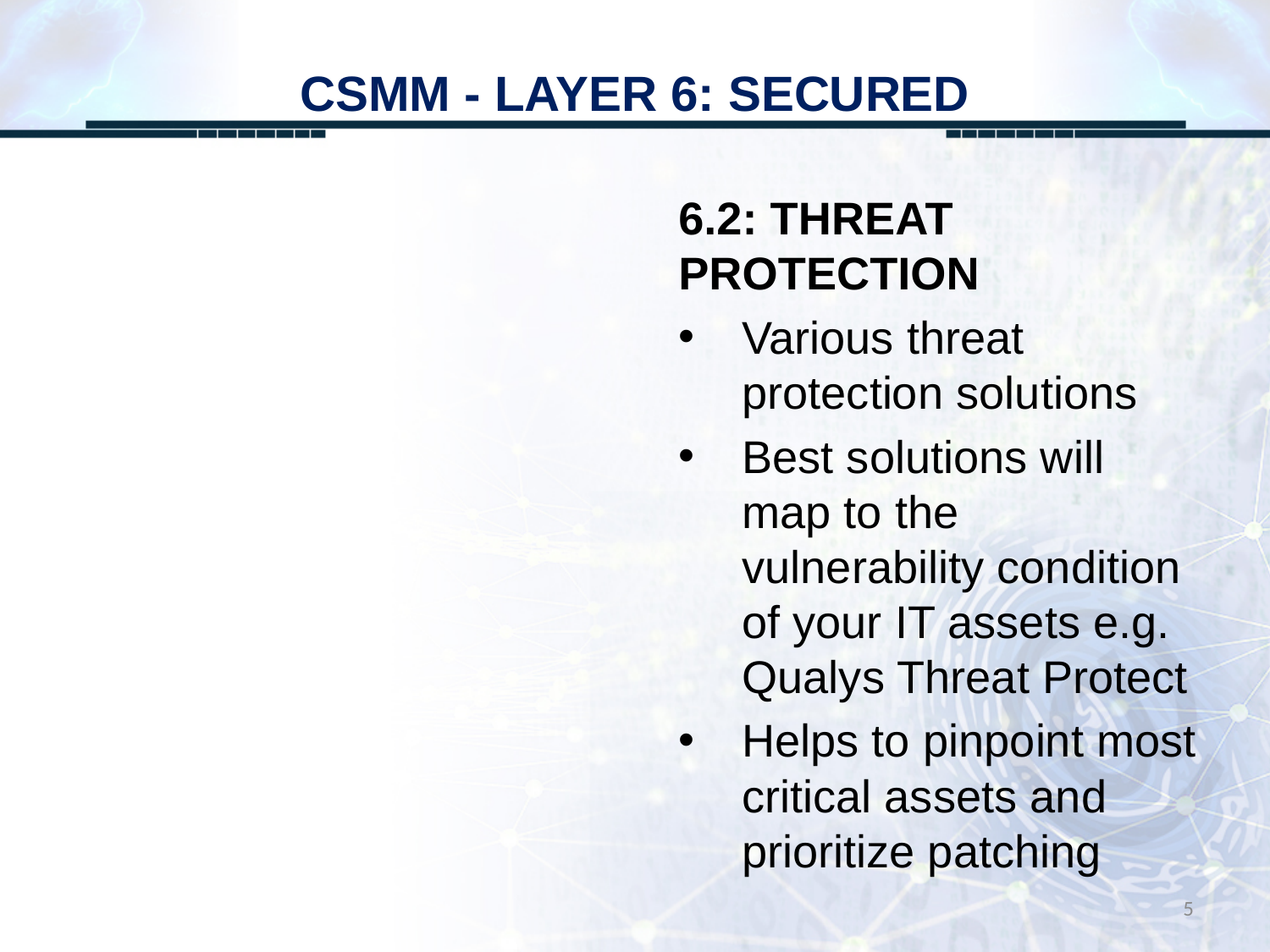

# CSMM - LAYER 6: SECURED
6.2: THREAT PROTECTION
Various threat protection solutions
Best solutions will map to the vulnerability condition of your IT assets e.g. Qualys Threat Protect
Helps to pinpoint most critical assets and prioritize patching
5